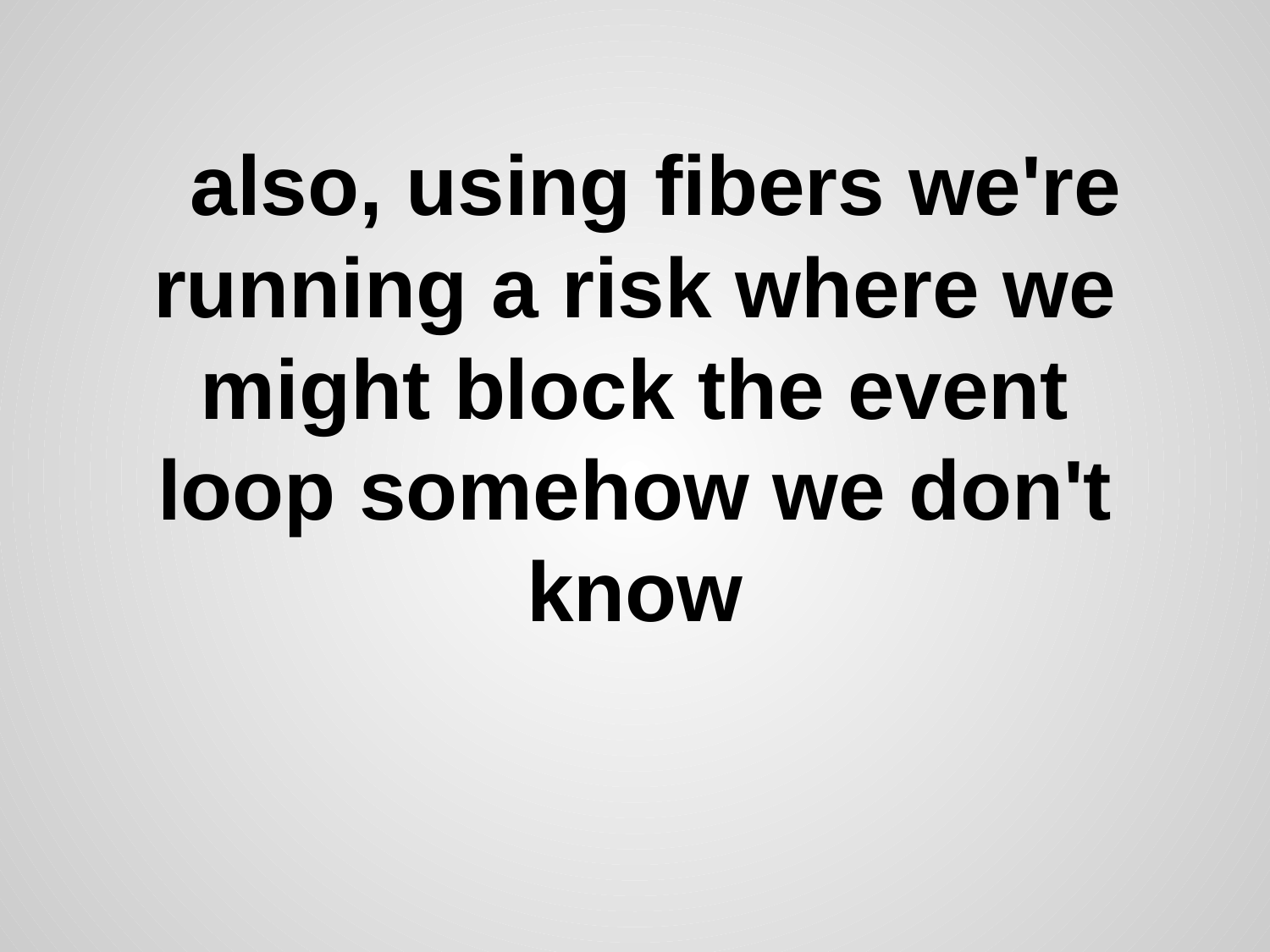

# also, using fibers we're running a risk where we might block the event loop somehow we don't know